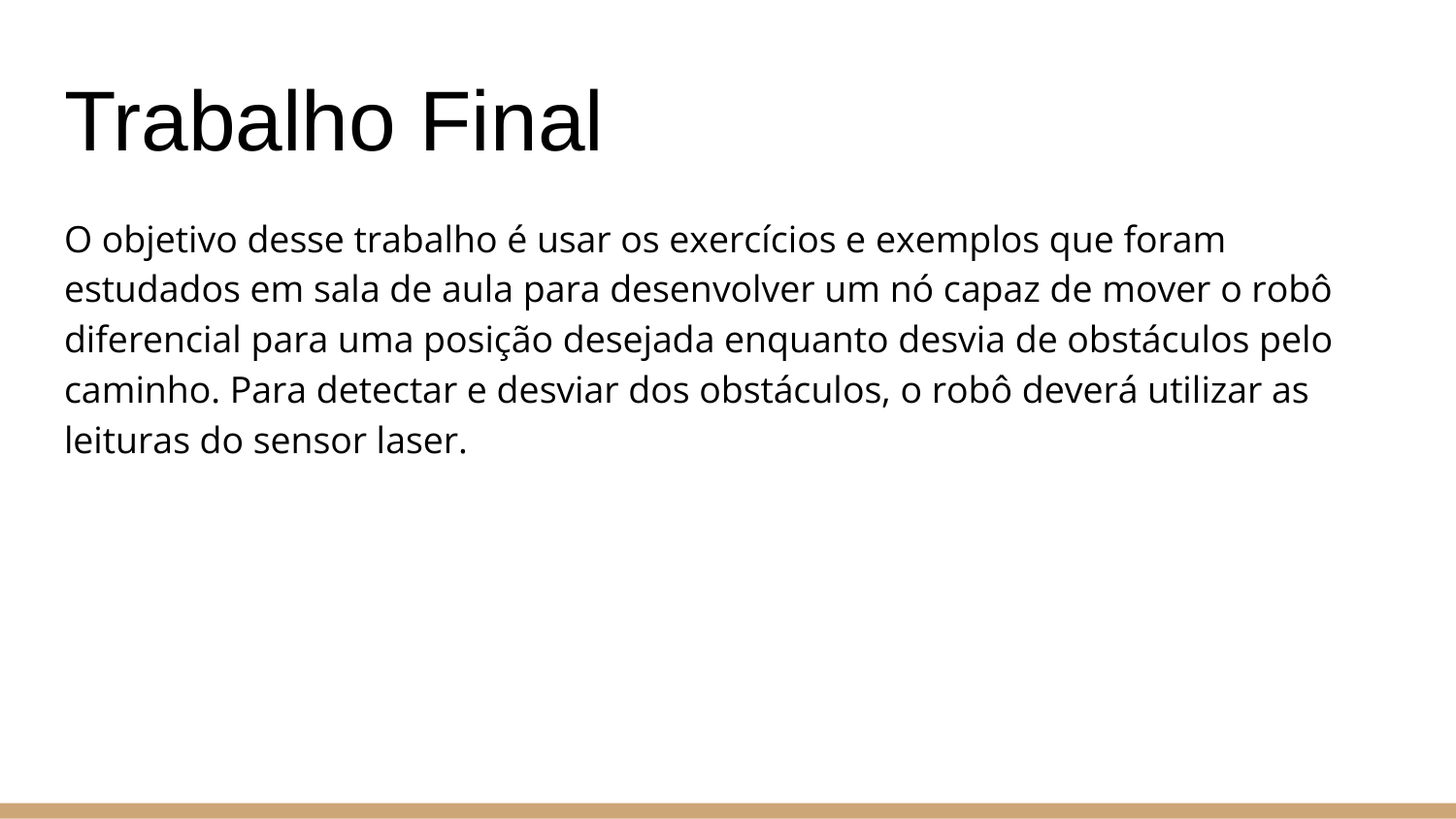

# Trabalho Final
O objetivo desse trabalho é usar os exercícios e exemplos que foram estudados em sala de aula para desenvolver um nó capaz de mover o robô diferencial para uma posição desejada enquanto desvia de obstáculos pelo caminho. Para detectar e desviar dos obstáculos, o robô deverá utilizar as leituras do sensor laser.